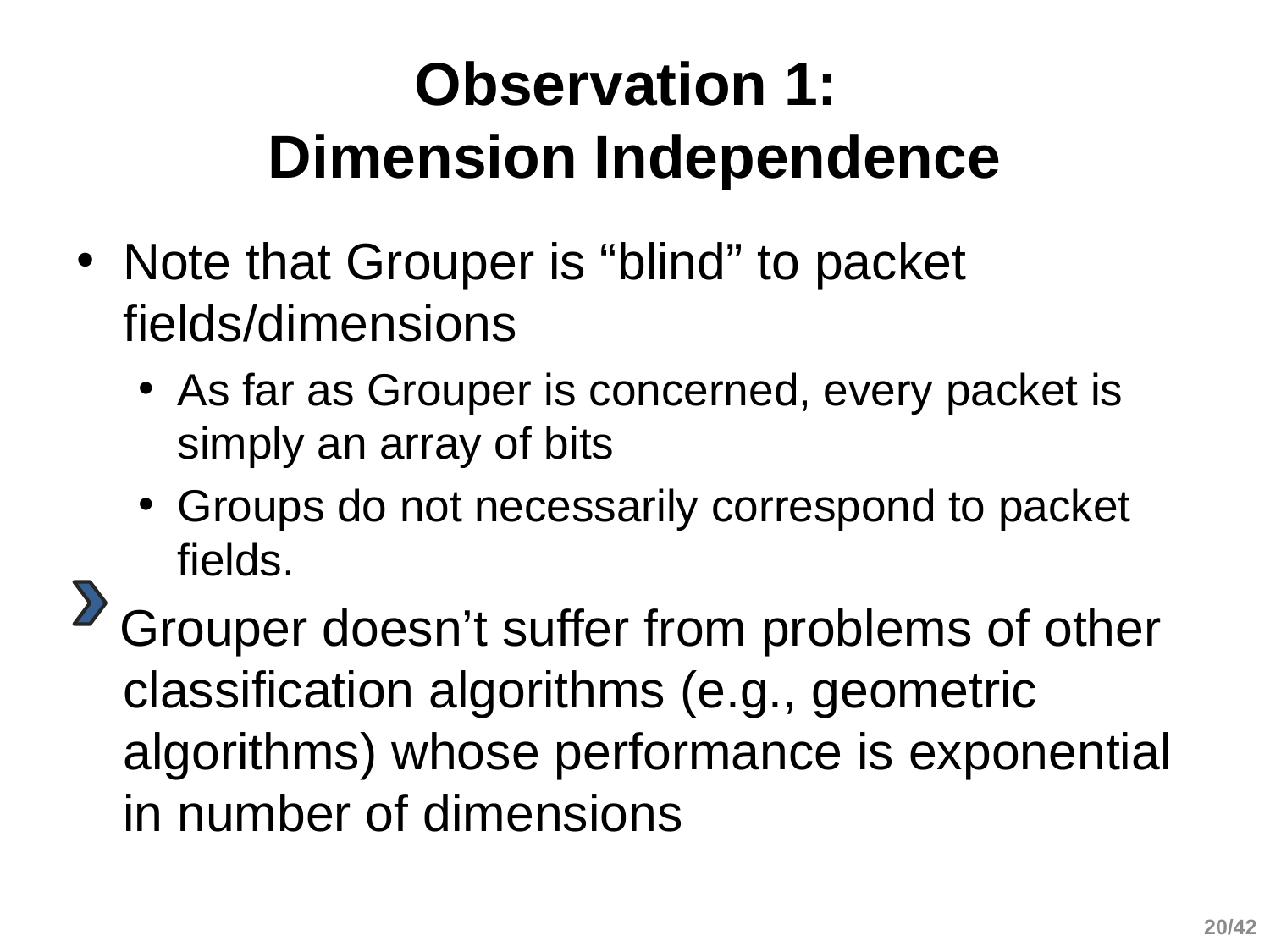

# Observation 1: Dimension Independence
Note that Grouper is “blind” to packet fields/dimensions
As far as Grouper is concerned, every packet is simply an array of bits
Groups do not necessarily correspond to packet fields.
   Grouper doesn’t suffer from problems of other classification algorithms (e.g., geometric algorithms) whose performance is exponential in number of dimensions

20/42